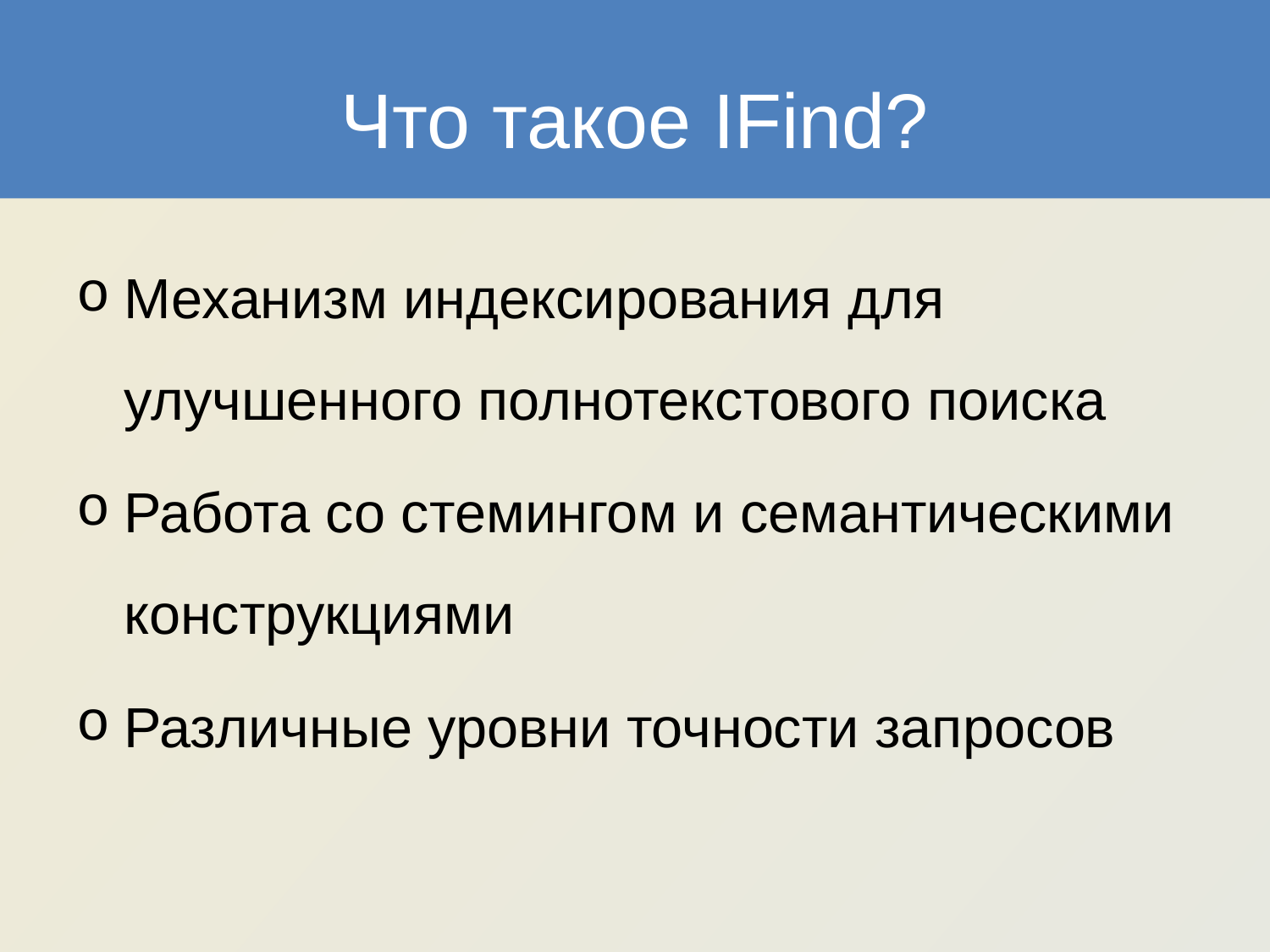

# Что такое IFind?
Механизм индексирования для улучшенного полнотекстового поиска
Работа со стемингом и семантическими конструкциями
Различные уровни точности запросов